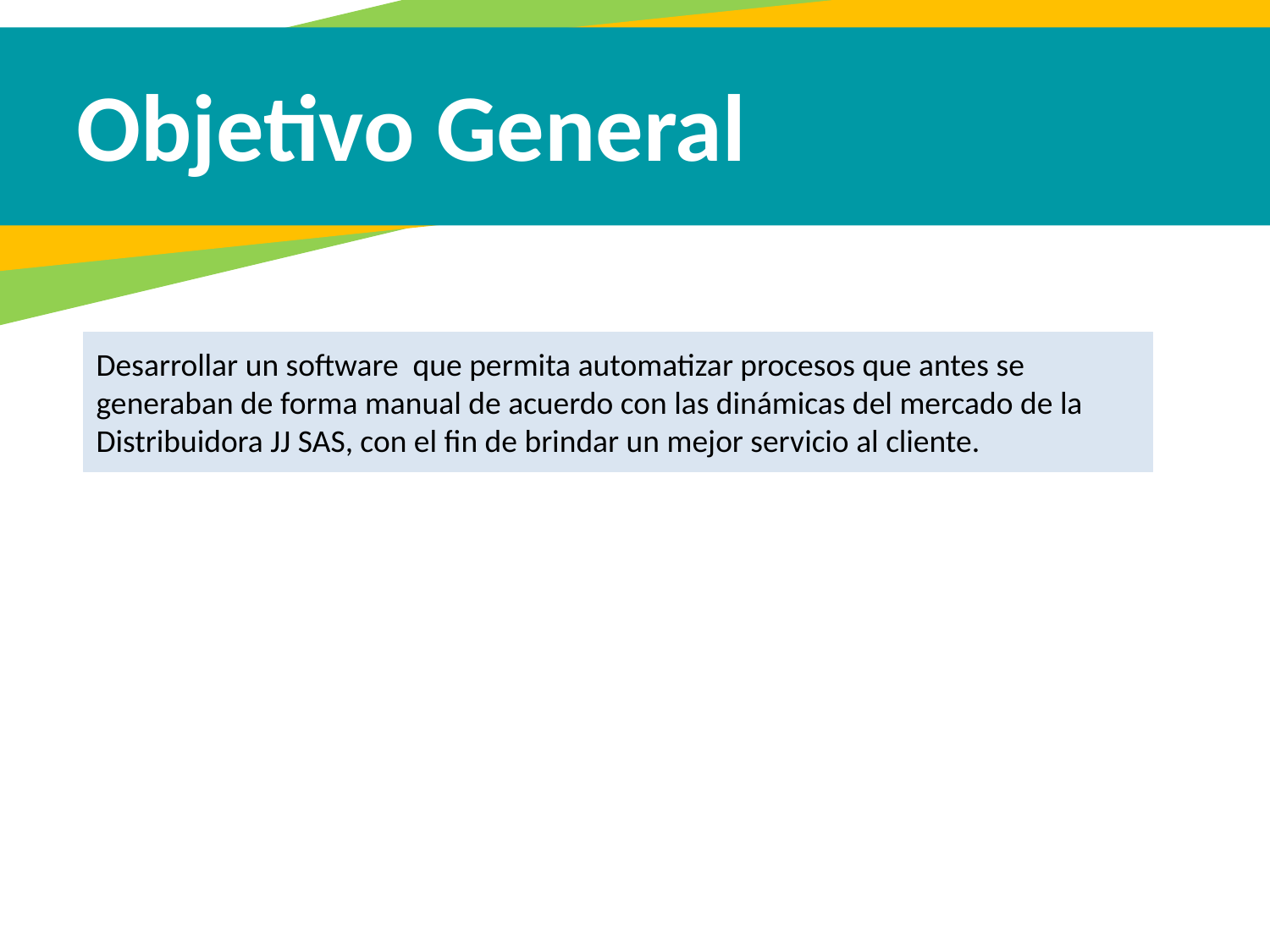

Objetivo General
Desarrollar un software  que permita automatizar procesos que antes se generaban de forma manual de acuerdo con las dinámicas del mercado de la Distribuidora JJ SAS, con el fin de brindar un mejor servicio al cliente.